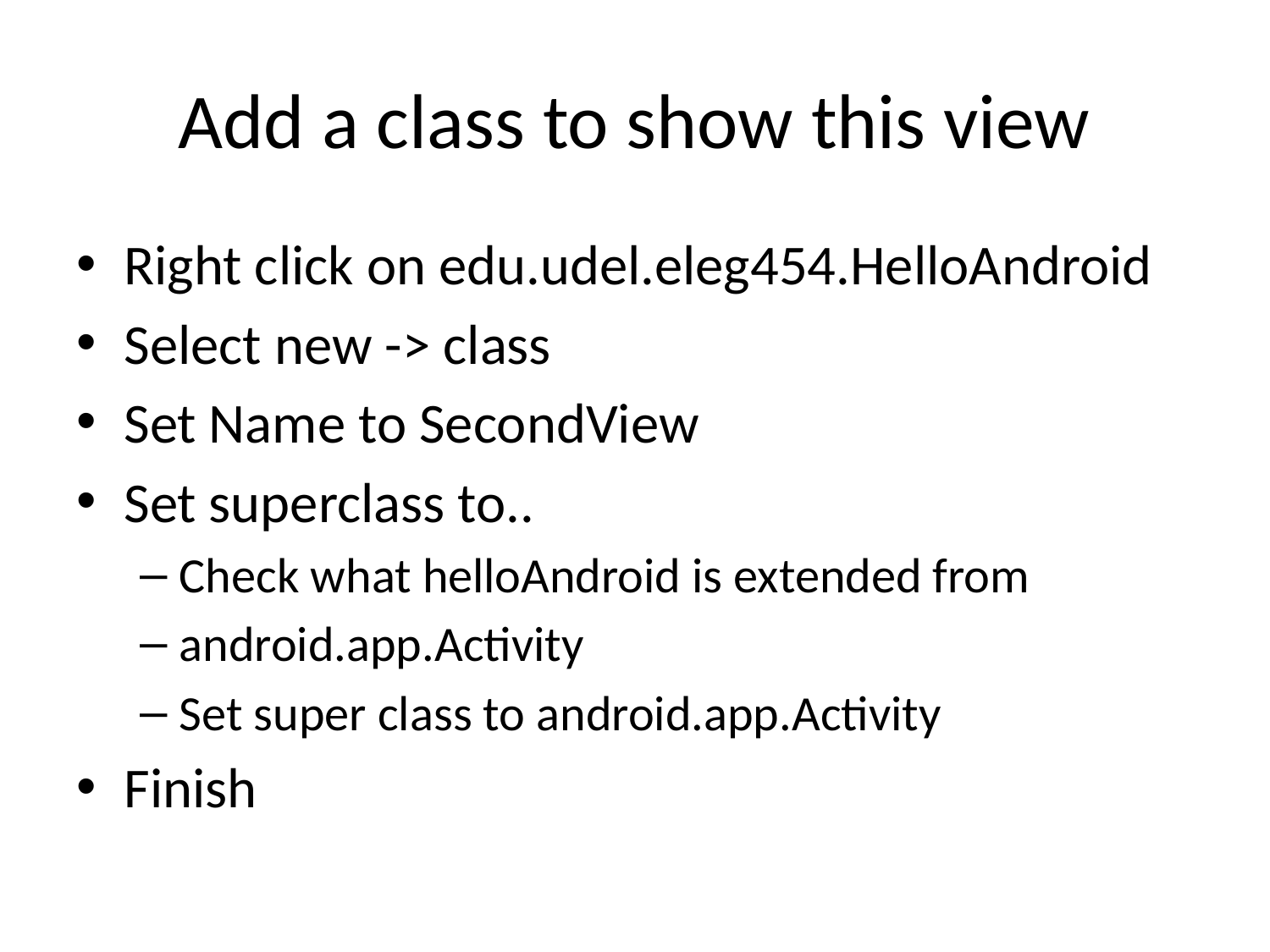

# Add a class to show this view
Right click on edu.udel.eleg454.HelloAndroid
Select new -> class
Set Name to SecondView
Set superclass to..
Check what helloAndroid is extended from
android.app.Activity
Set super class to android.app.Activity
Finish